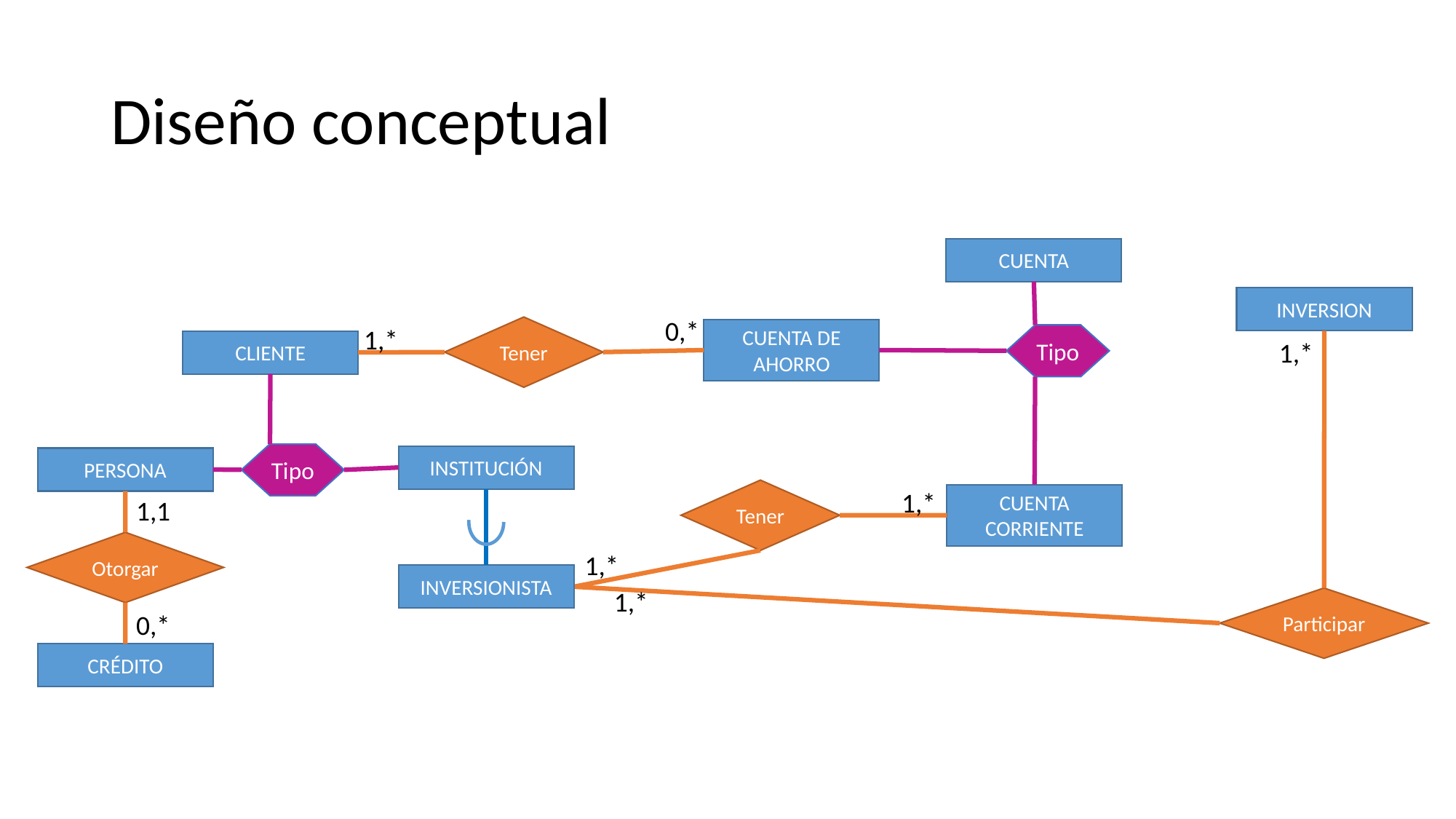

# Diseño conceptual
CUENTA
INVERSION
0,*
1,*
Tener
CUENTA DE AHORRO
Tipo
1,*
CLIENTE
Tipo
INSTITUCIÓN
PERSONA
Tener
1,*
CUENTA CORRIENTE
1,1

Otorgar
1,*
INVERSIONISTA
1,*
Participar
0,*
CRÉDITO